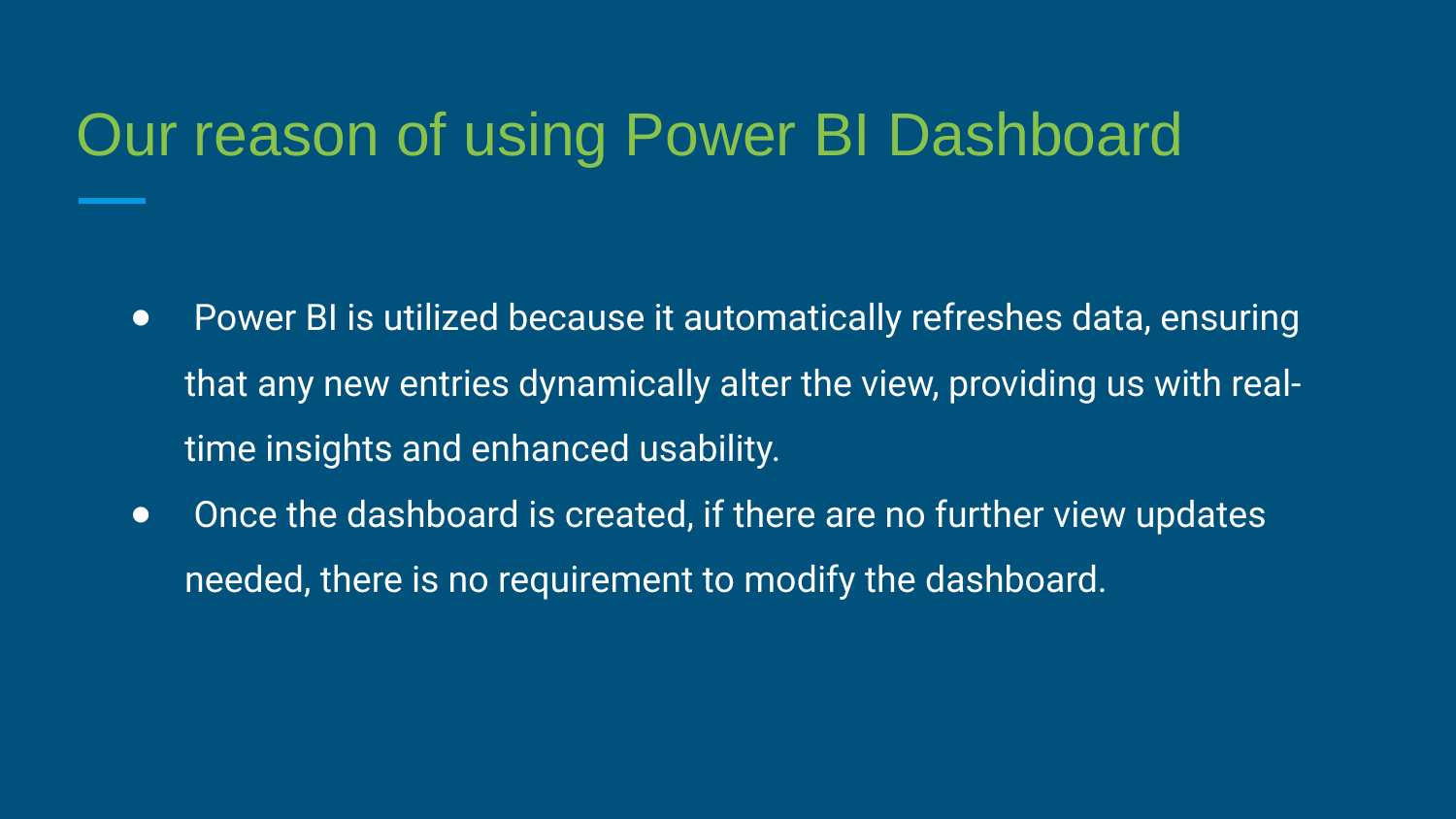

# Our reason of using Power BI Dashboard
 Power BI is utilized because it automatically refreshes data, ensuring that any new entries dynamically alter the view, providing us with real-time insights and enhanced usability.
 Once the dashboard is created, if there are no further view updates needed, there is no requirement to modify the dashboard.